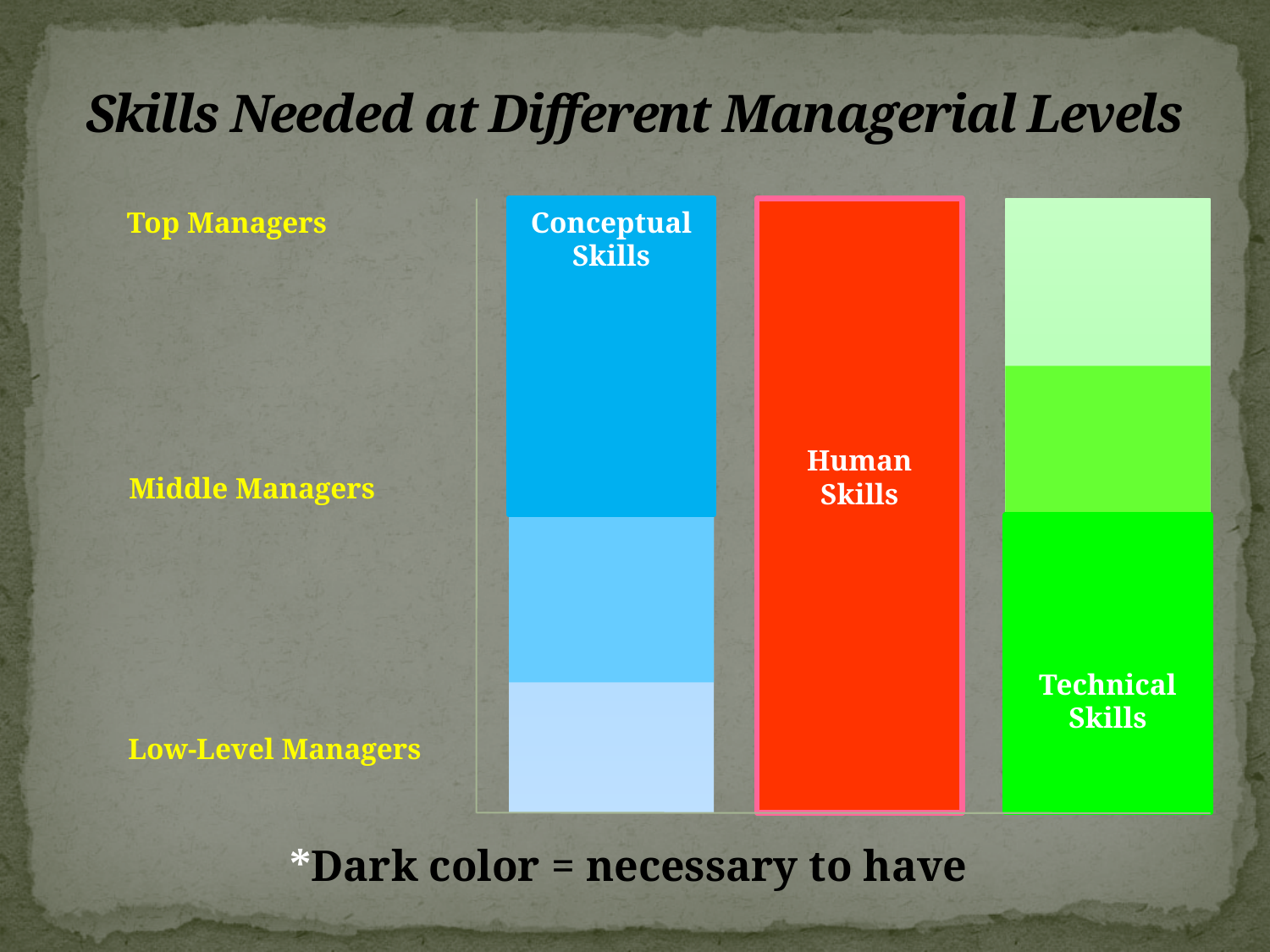

# Skills Needed at Different Managerial Levels

Conceptual Skills

Top Managers

Human Skills
Middle Managers

Technical Skills
Low-Level Managers
*Dark color = necessary to have